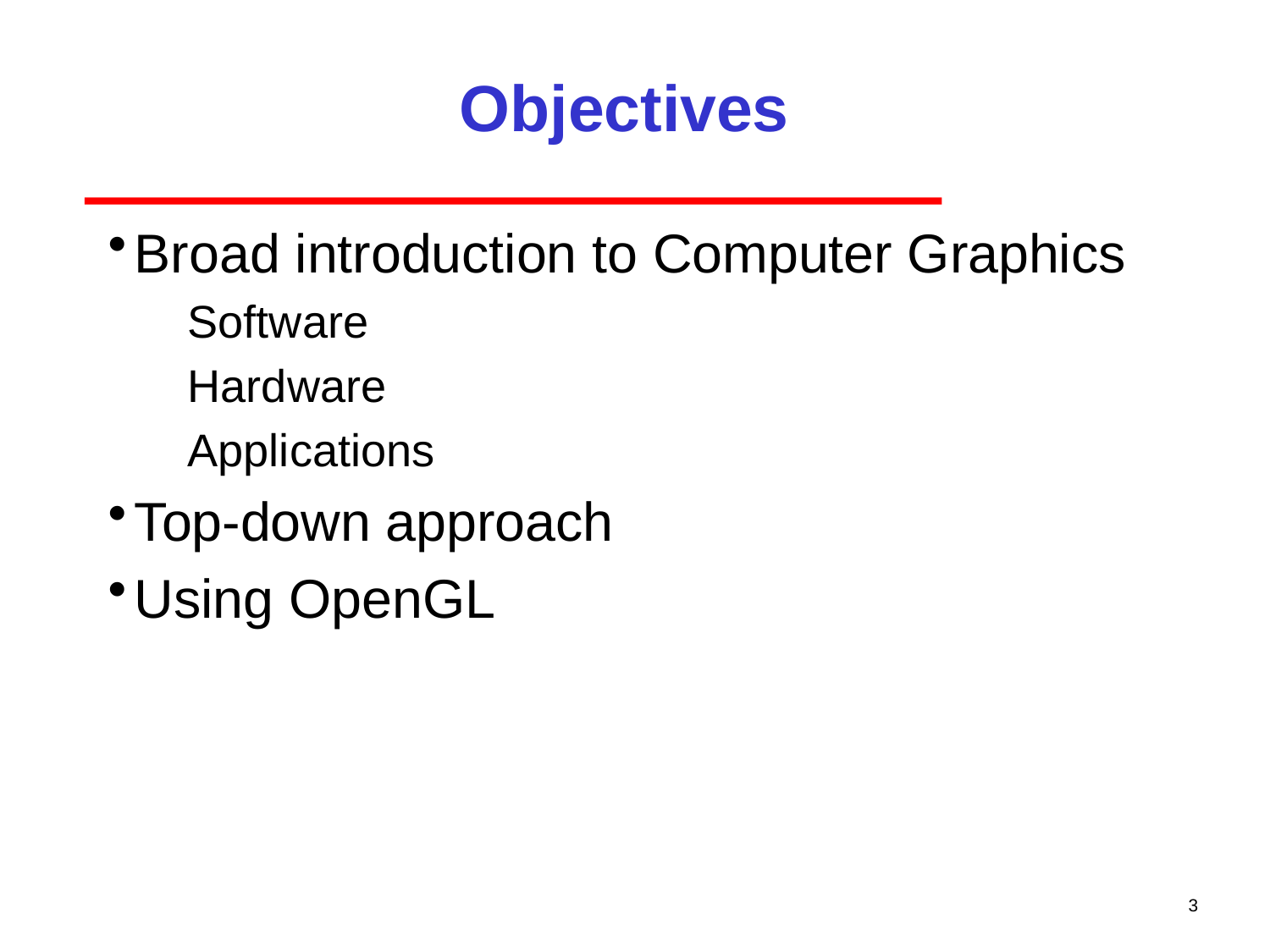

# Objectives
Broad introduction to Computer Graphics
Software
Hardware
Applications
Top-down approach
Using OpenGL
3